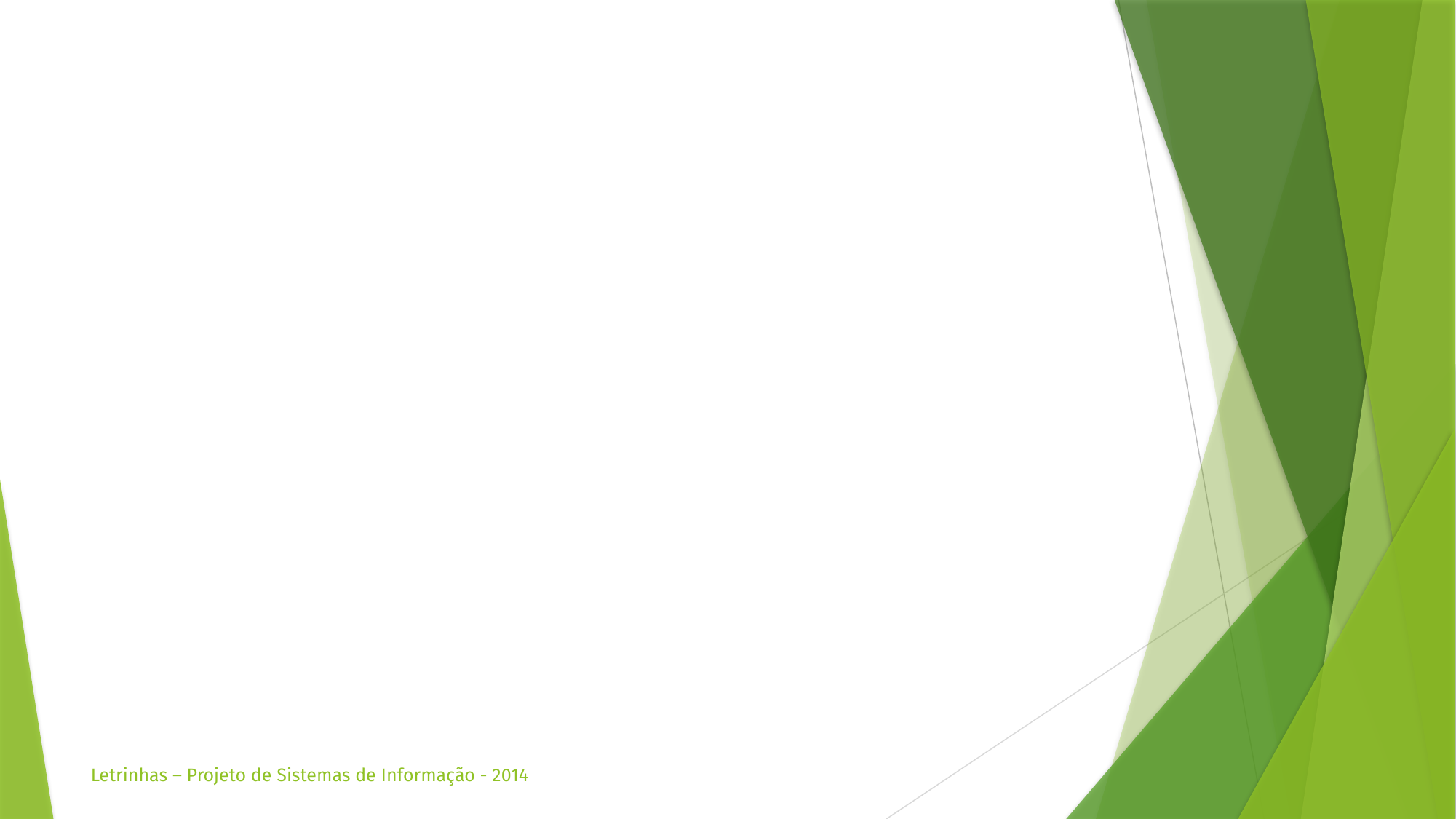

Letrinhas – Projeto de Sistemas de Informação - 2014